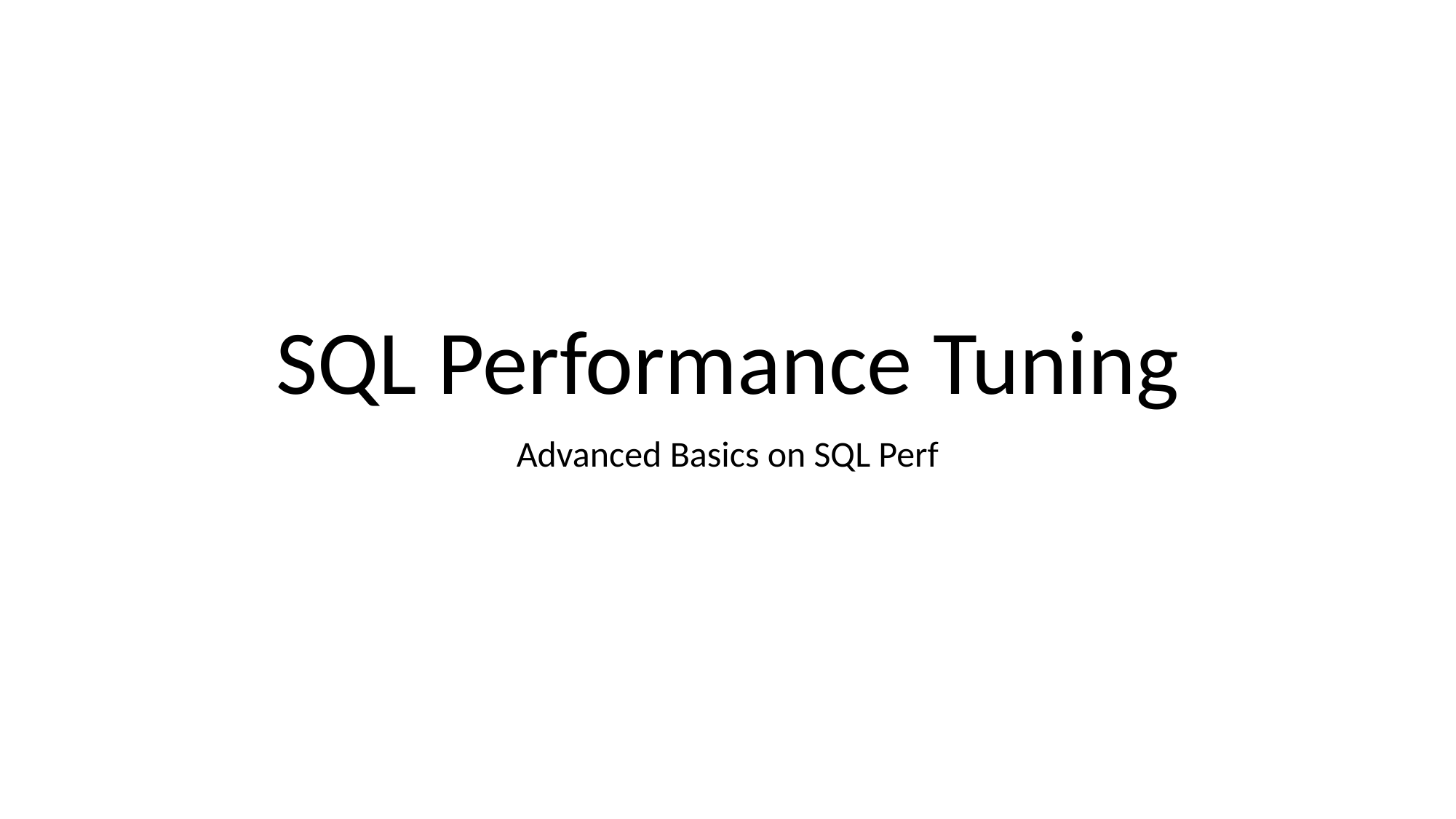

# SQL Performance Tuning
Advanced Basics on SQL Perf